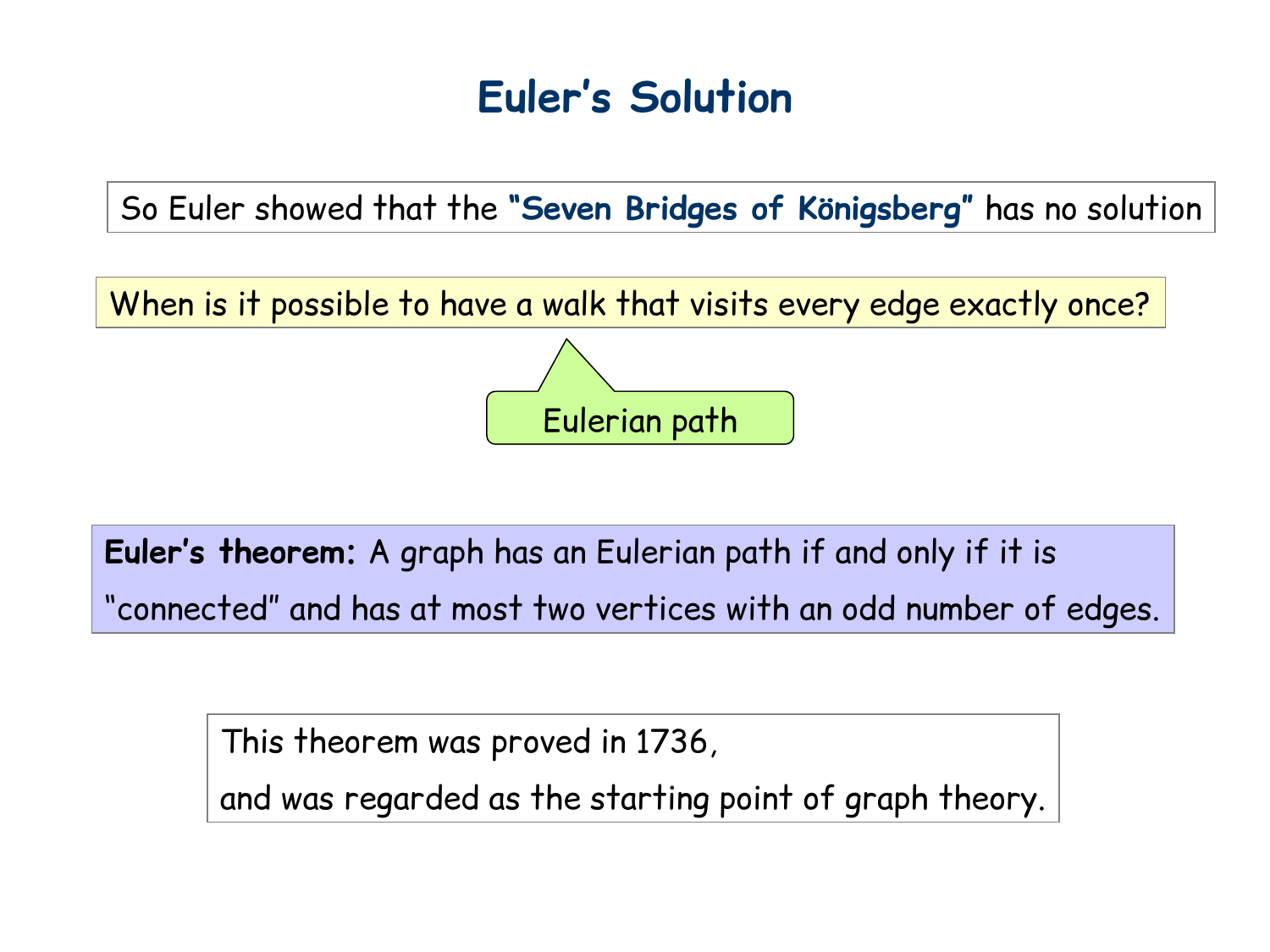

Euler’s Solution
So Euler showed that the “Seven Bridges of Königsberg” has no solution
When is it possible to have a walk that visits every edge exactly once?
Eulerian path
Euler’s theorem: A graph has an Eulerian path if and only if it is
“connected” and has at most two vertices with an odd number of edges.
This theorem was proved in 1736,
and was regarded as the starting point of graph theory.